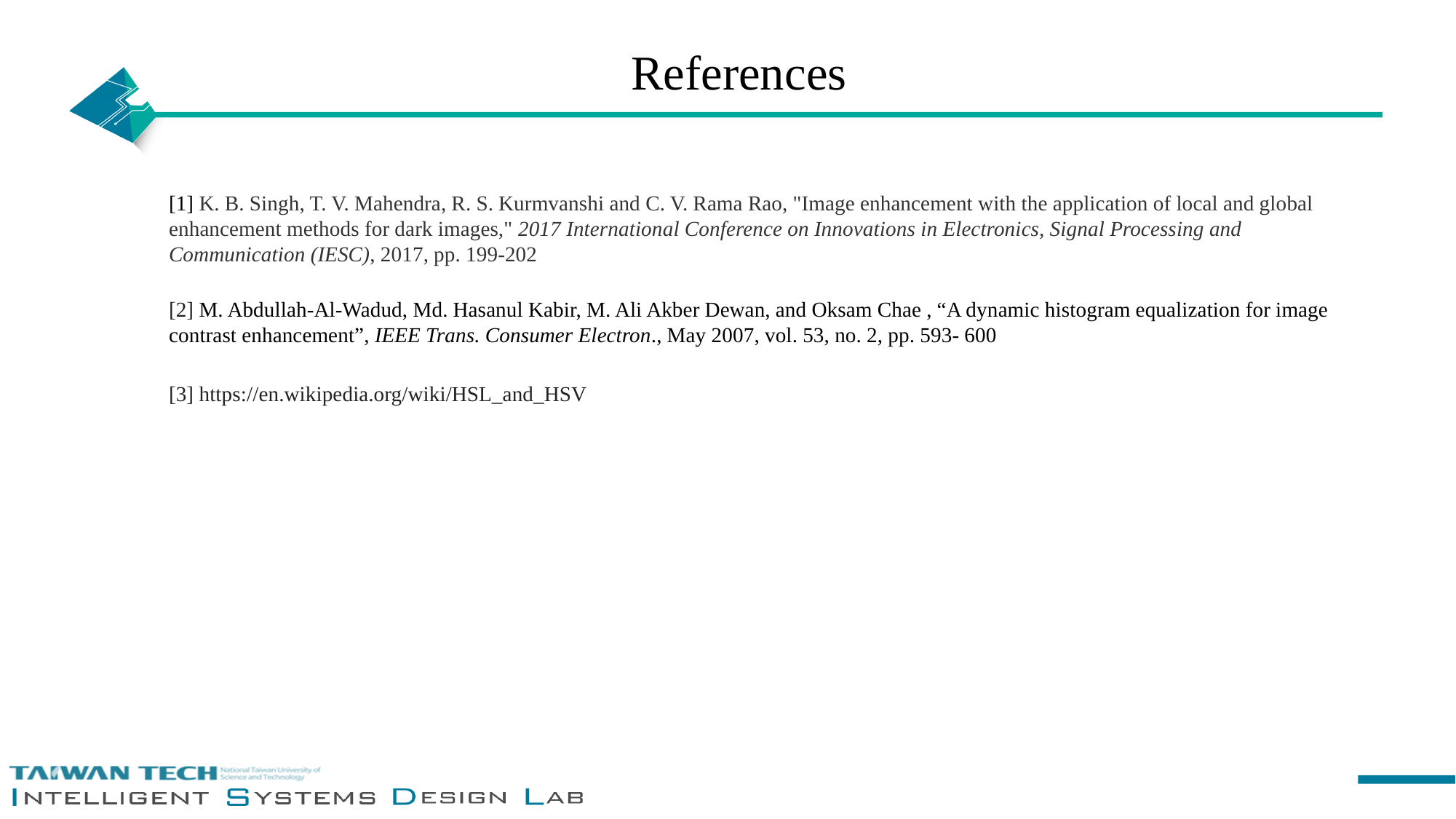

# References
[1] K. B. Singh, T. V. Mahendra, R. S. Kurmvanshi and C. V. Rama Rao, "Image enhancement with the application of local and global enhancement methods for dark images," 2017 International Conference on Innovations in Electronics, Signal Processing and Communication (IESC), 2017, pp. 199-202
[2] M. Abdullah-Al-Wadud, Md. Hasanul Kabir, M. Ali Akber Dewan, and Oksam Chae , “A dynamic histogram equalization for image contrast enhancement”, IEEE Trans. Consumer Electron., May 2007, vol. 53, no. 2, pp. 593- 600

[3] https://en.wikipedia.org/wiki/HSL_and_HSV